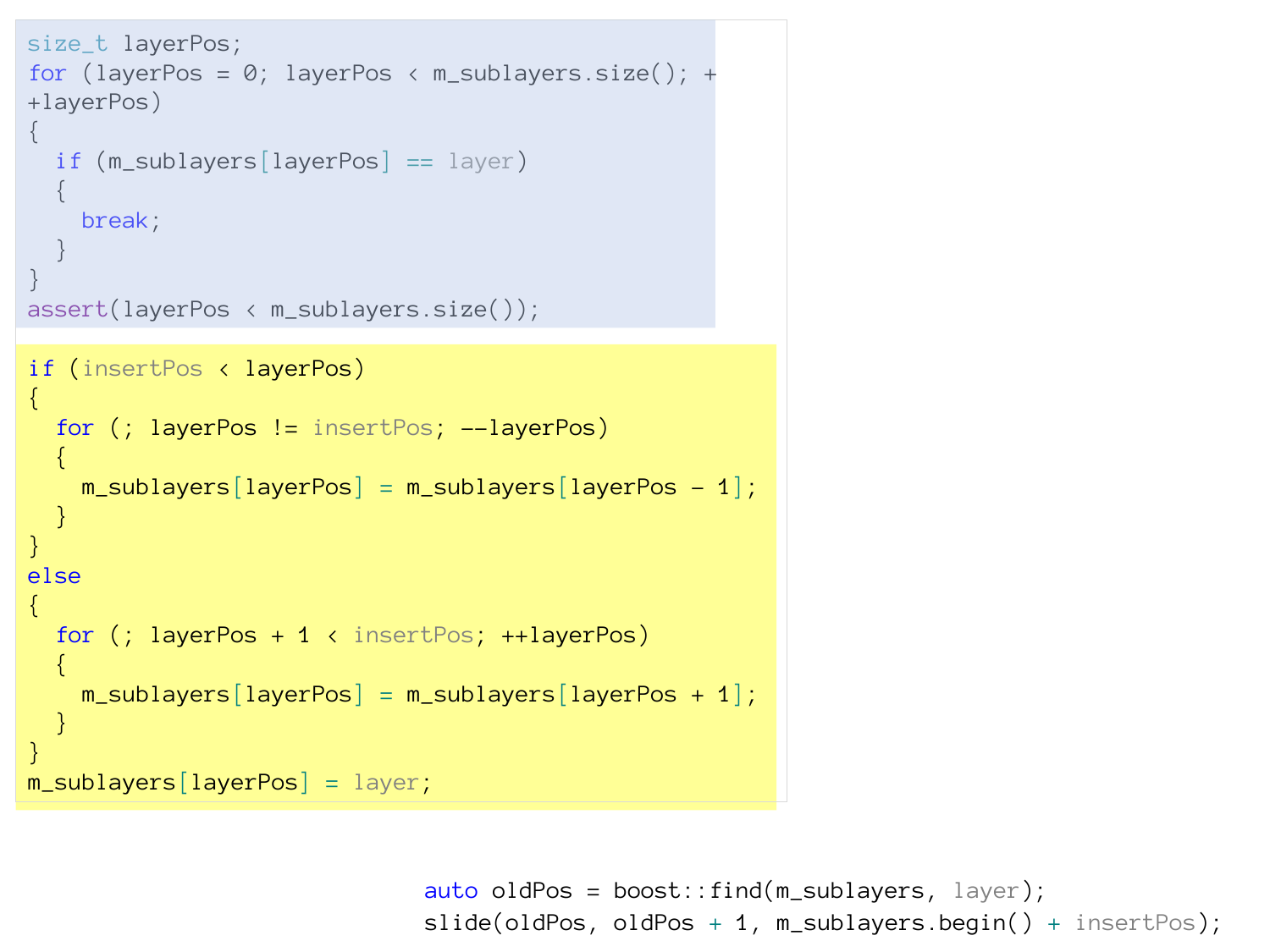

size_t layerPos;
for (layerPos = 0; layerPos < m_sublayers.size(); ++layerPos)
{
  if (m_sublayers[layerPos] == layer)
  {
    break;
  }
}
assert(layerPos < m_sublayers.size());

if (insertPos < layerPos)
{
  for (; layerPos != insertPos; --layerPos)
  {
    m_sublayers[layerPos] = m_sublayers[layerPos - 1];
  }
}
else
{
  for (; layerPos + 1 < insertPos; ++layerPos)
  {
    m_sublayers[layerPos] = m_sublayers[layerPos + 1];
  }
}
m_sublayers[layerPos] = layer;

auto oldPos = boost::find(m_sublayers, layer);
slide(oldPos, oldPos + 1, m_sublayers.begin() + insertPos);